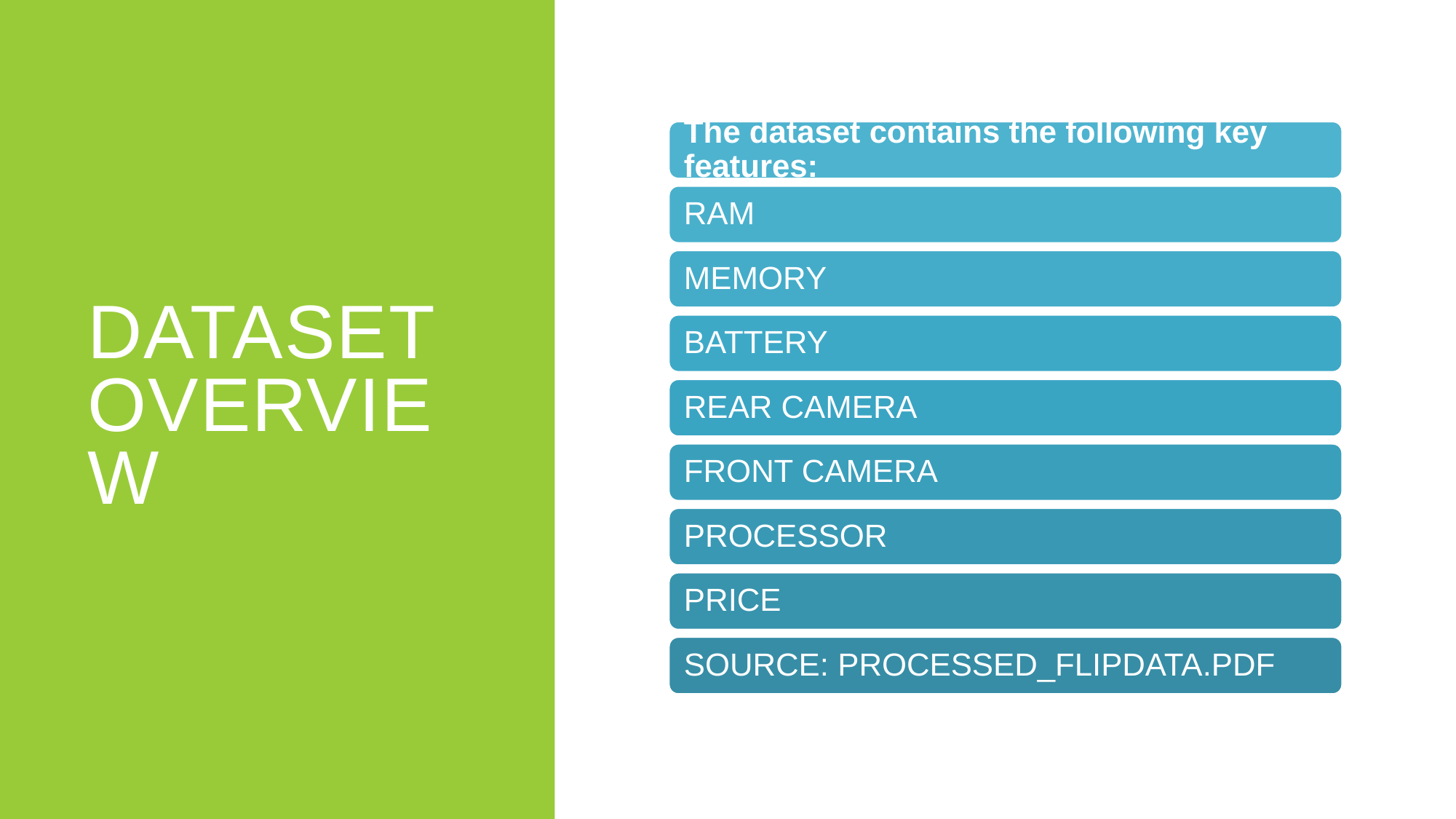

# Dataset Overview
The dataset contains the following key features:
RAM
MEMORY
BATTERY
REAR CAMERA
FRONT CAMERA
PROCESSOR
PRICE
SOURCE: PROCESSED_FLIPDATA.PDF